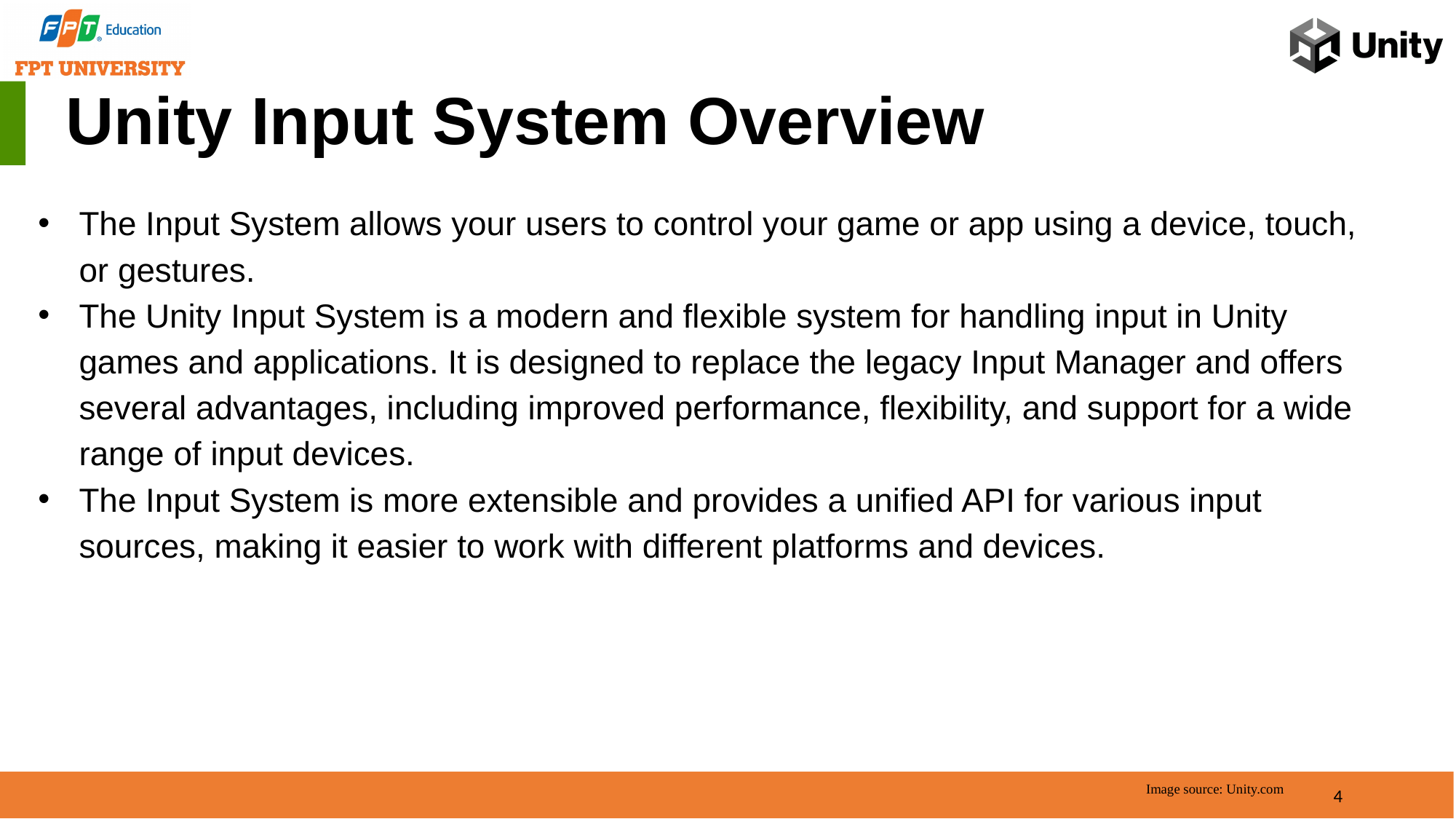

Unity Input System Overview

The Input System allows your users to control your game or app using a device, touch, or gestures.
The Unity Input System is a modern and flexible system for handling input in Unity games and applications. It is designed to replace the legacy Input Manager and offers several advantages, including improved performance, flexibility, and support for a wide range of input devices.
The Input System is more extensible and provides a unified API for various input sources, making it easier to work with different platforms and devices.
4
Image source: Unity.com